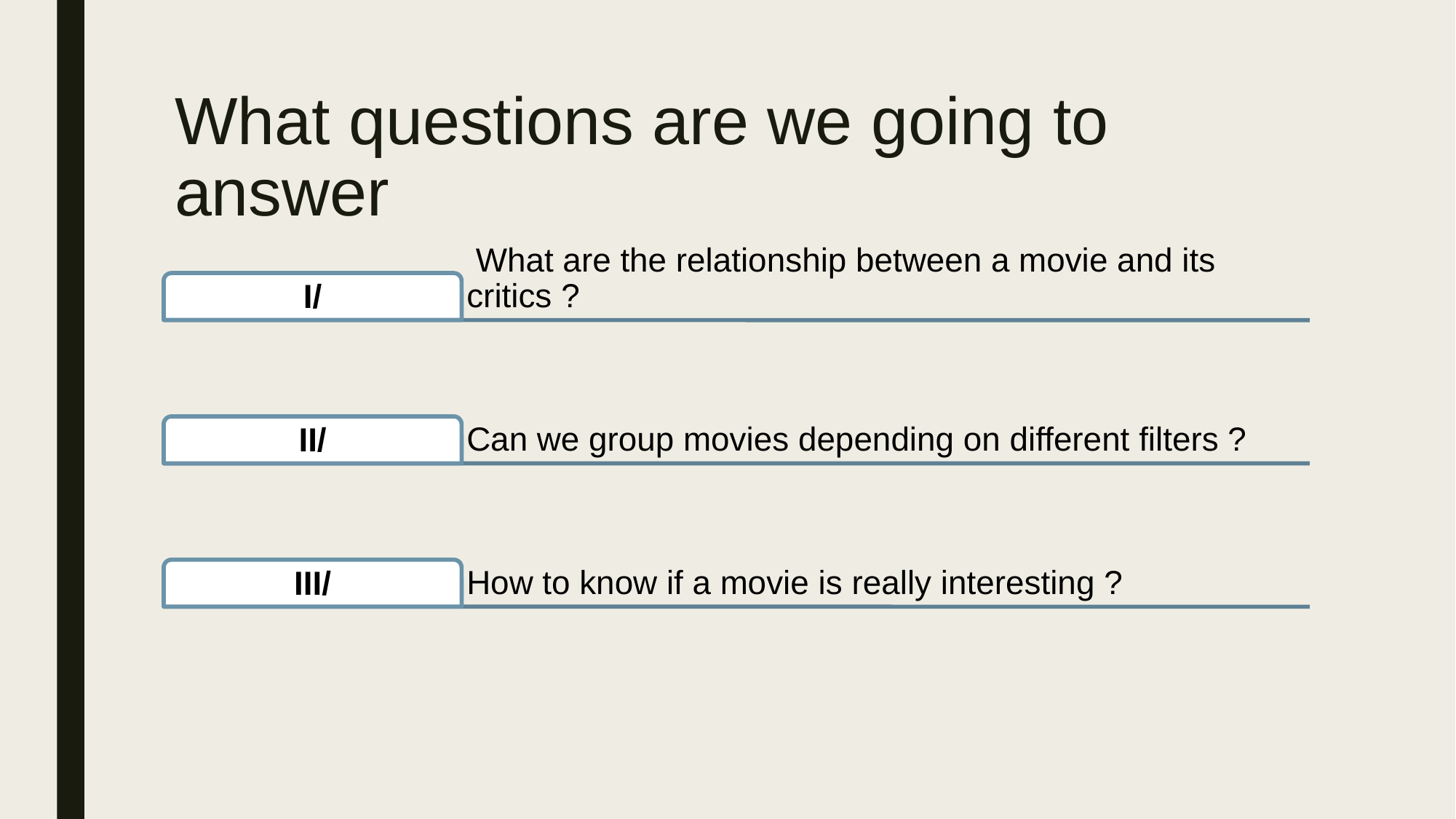

# What questions are we going to answer
 What are the relationship between a movie and its critics ?
I/

Can we group movies depending on different filters ?
II/

How to know if a movie is really interesting ?
III/